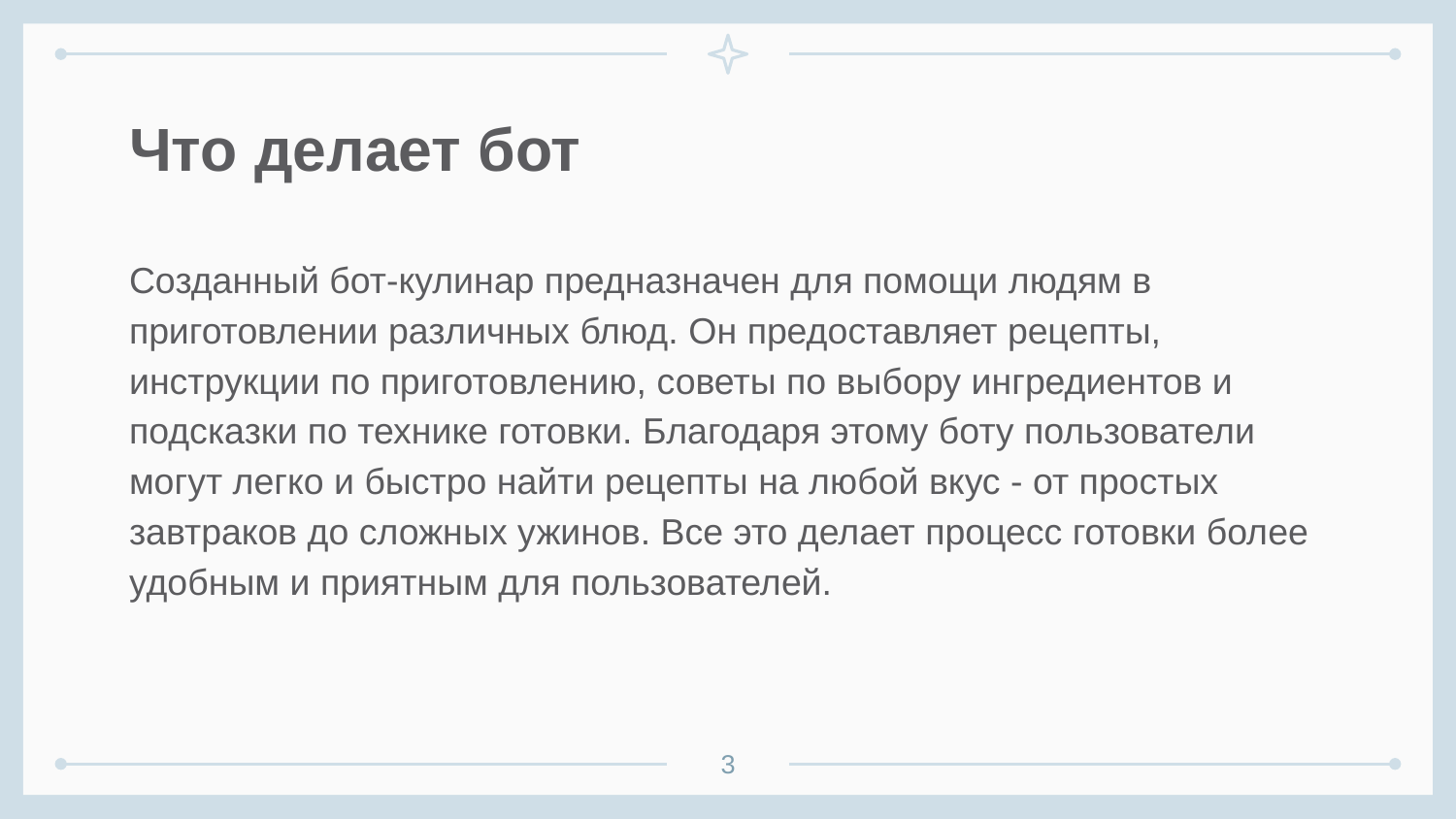

# Что делает бот
Созданный бот-кулинар предназначен для помощи людям в приготовлении различных блюд. Он предоставляет рецепты, инструкции по приготовлению, советы по выбору ингредиентов и подсказки по технике готовки. Благодаря этому боту пользователи могут легко и быстро найти рецепты на любой вкус - от простых завтраков до сложных ужинов. Все это делает процесс готовки более удобным и приятным для пользователей.
3